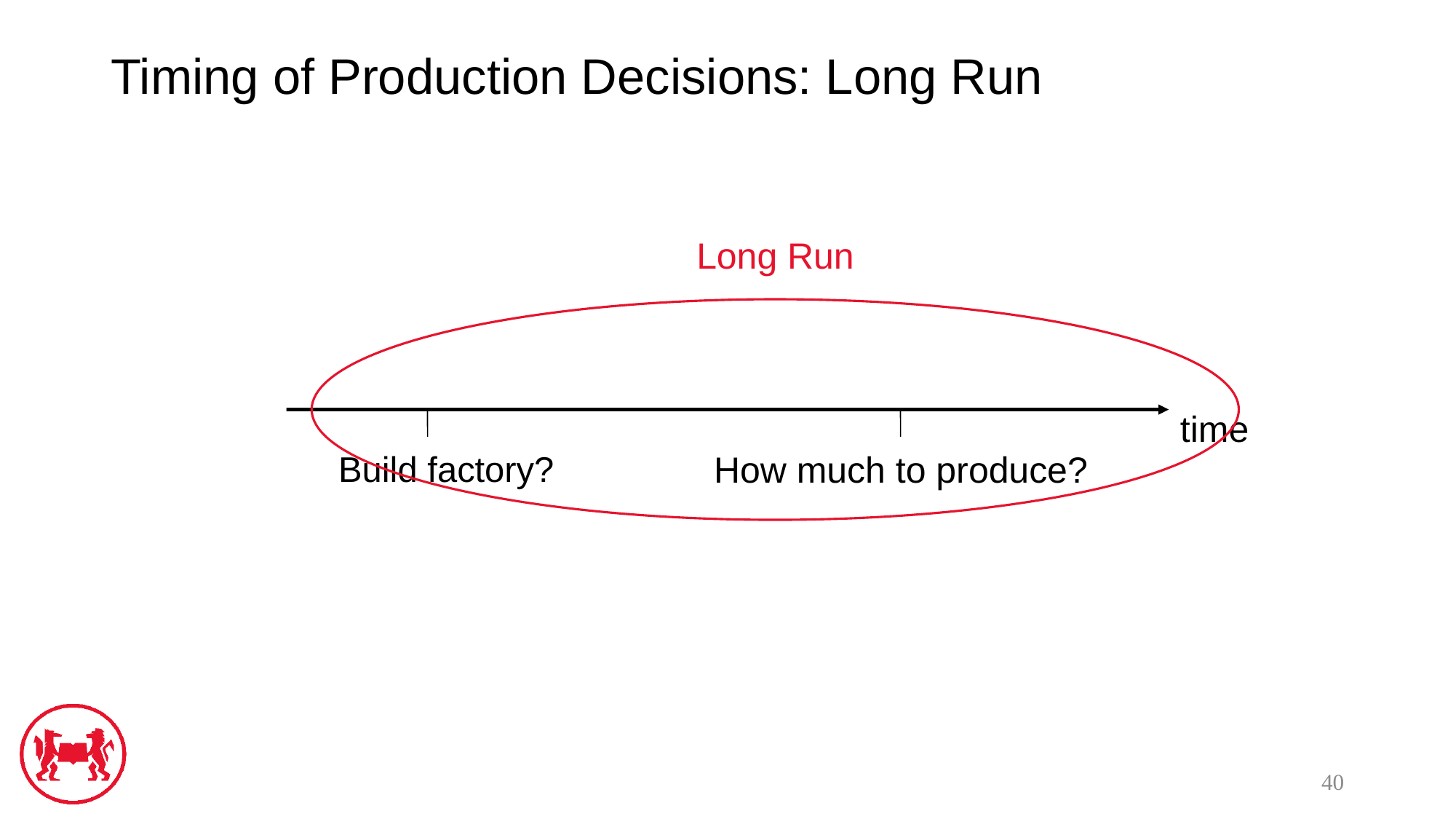

# Timing of Production Decisions: Long Run
Long Run

time

Build factory?
How much to produce?
40